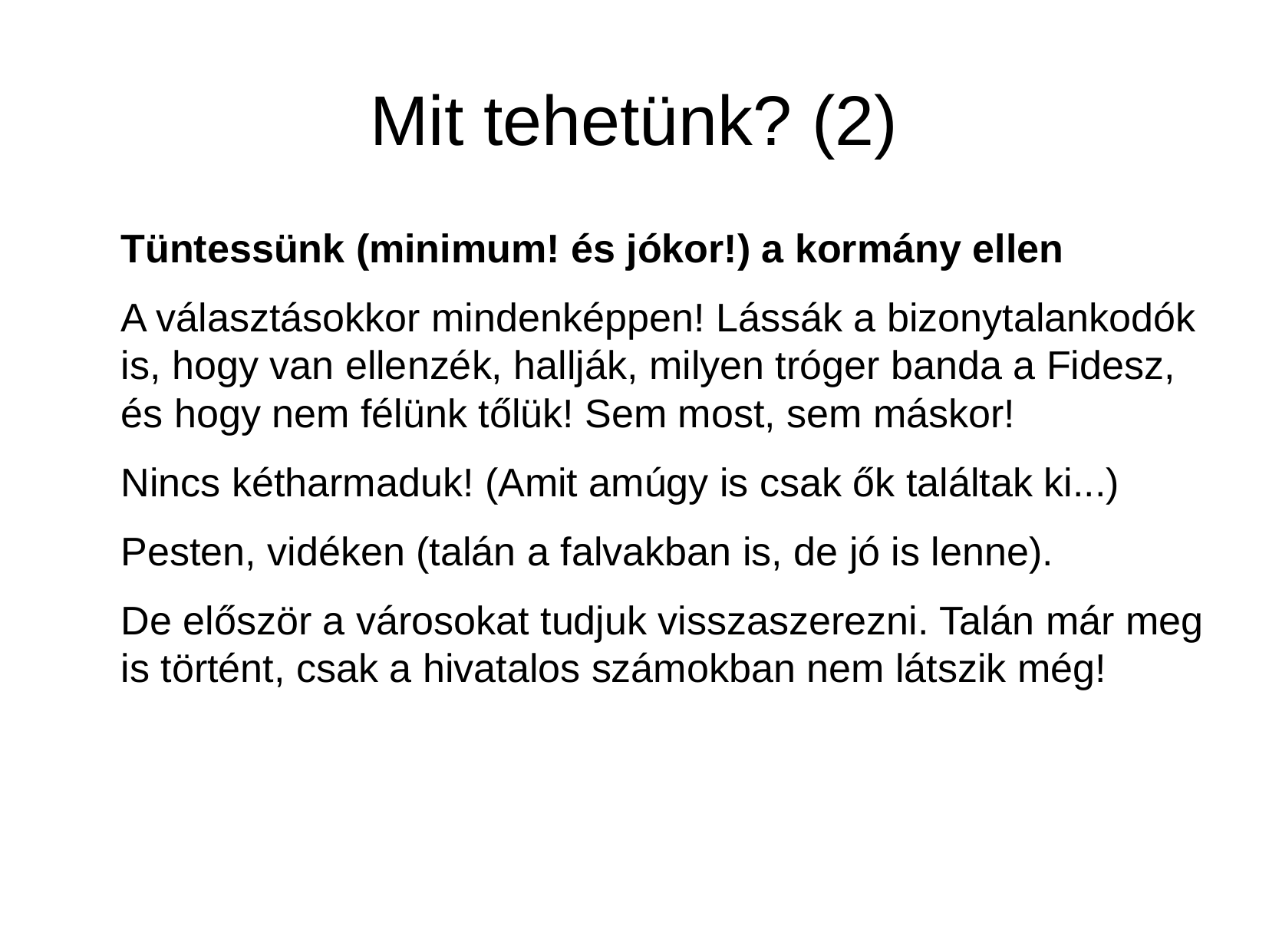

Mit tehetünk? (2)
Tüntessünk (minimum! és jókor!) a kormány ellen
A választásokkor mindenképpen! Lássák a bizonytalankodók is, hogy van ellenzék, hallják, milyen tróger banda a Fidesz, és hogy nem félünk tőlük! Sem most, sem máskor!
Nincs kétharmaduk! (Amit amúgy is csak ők találtak ki...)
Pesten, vidéken (talán a falvakban is, de jó is lenne).
De először a városokat tudjuk visszaszerezni. Talán már meg is történt, csak a hivatalos számokban nem látszik még!